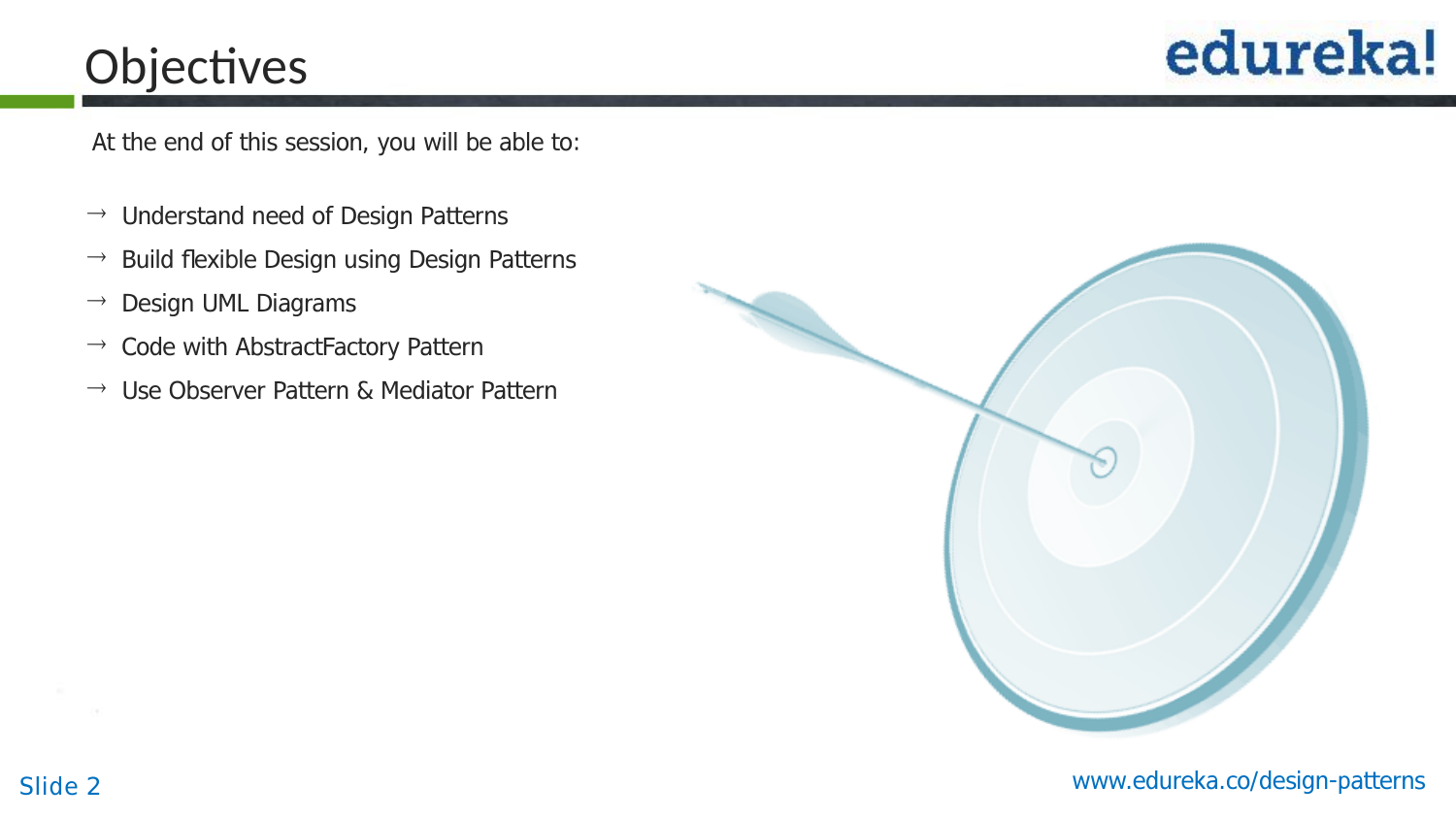

Objectives
At the end of this session, you will be able to:
 Understand need of Design Patterns
 Build flexible Design using Design Patterns
 Design UML Diagrams
 Code with AbstractFactory Pattern
 Use Observer Pattern & Mediator Pattern